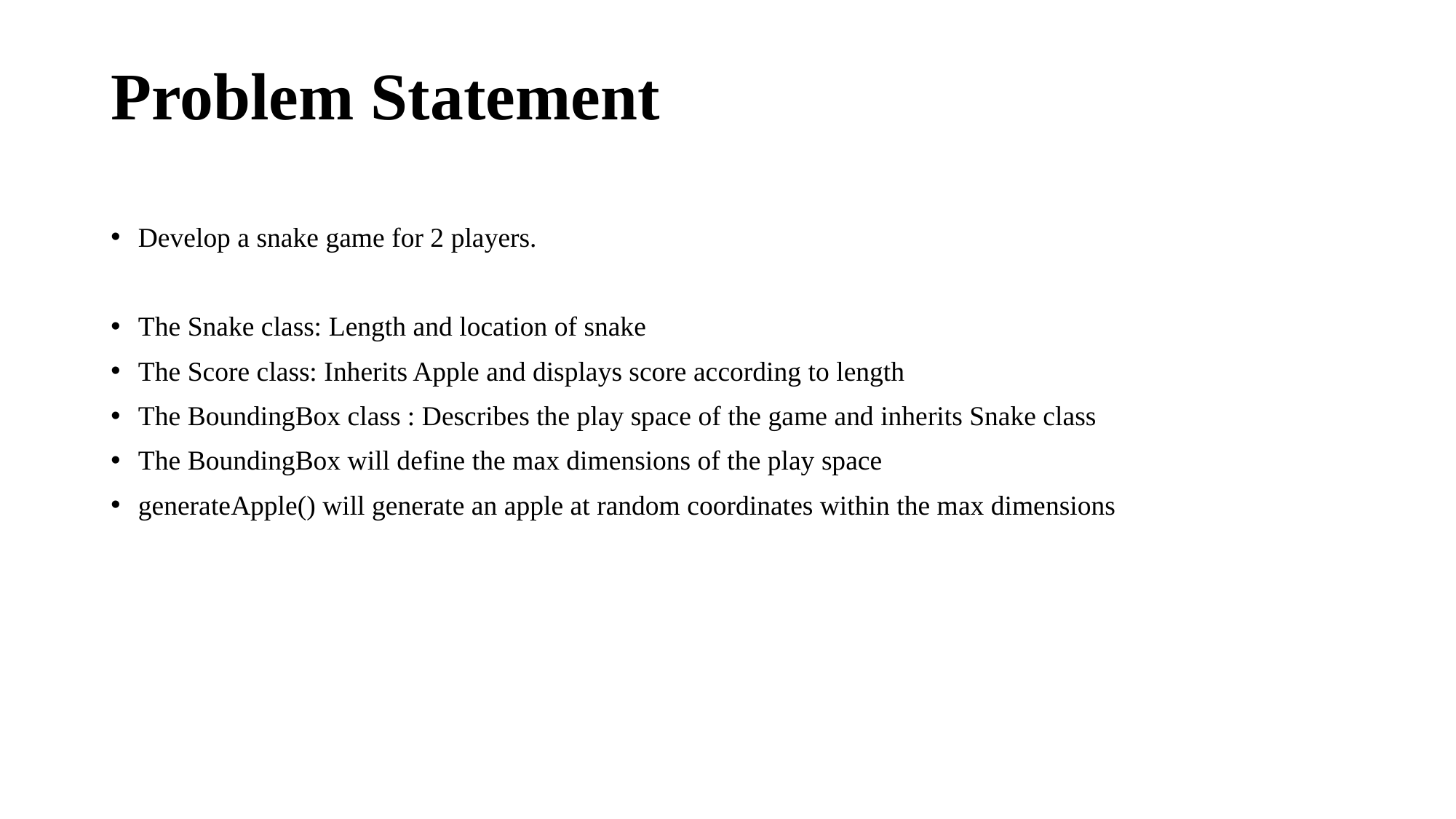

# Problem Statement
Develop a snake game for 2 players.

The Snake class: Length and location of snake
The Score class: Inherits Apple and displays score according to length
The BoundingBox class : Describes the play space of the game and inherits Snake class
The BoundingBox will define the max dimensions of the play space
generateApple() will generate an apple at random coordinates within the max dimensions